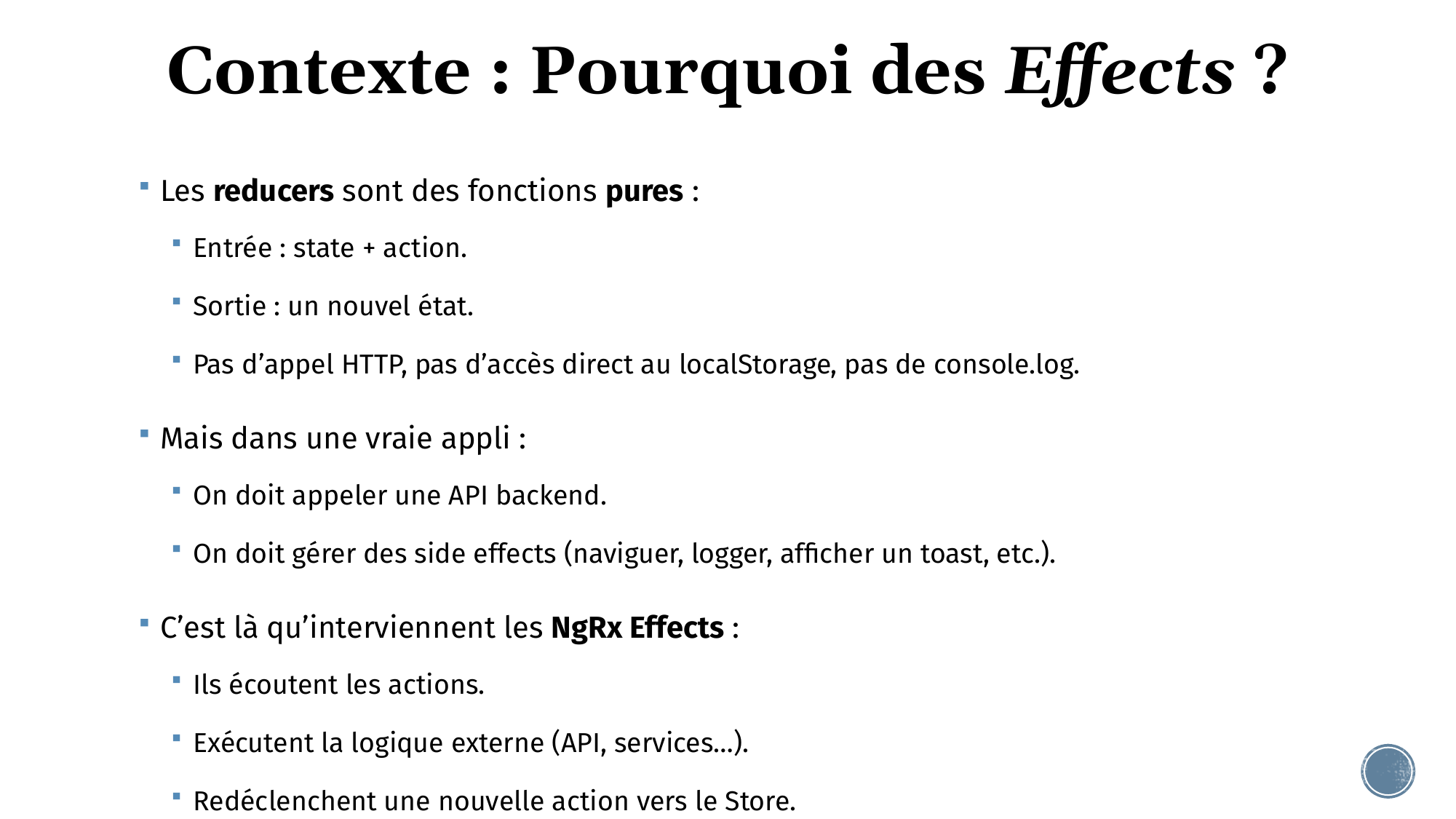

# Contexte : Pourquoi des Effects ?
Les reducers sont des fonctions pures :
Entrée : state + action.
Sortie : un nouvel état.
Pas d’appel HTTP, pas d’accès direct au localStorage, pas de console.log.
Mais dans une vraie appli :
On doit appeler une API backend.
On doit gérer des side effects (naviguer, logger, afficher un toast, etc.).
C’est là qu’interviennent les NgRx Effects :
Ils écoutent les actions.
Exécutent la logique externe (API, services…).
Redéclenchent une nouvelle action vers le Store.